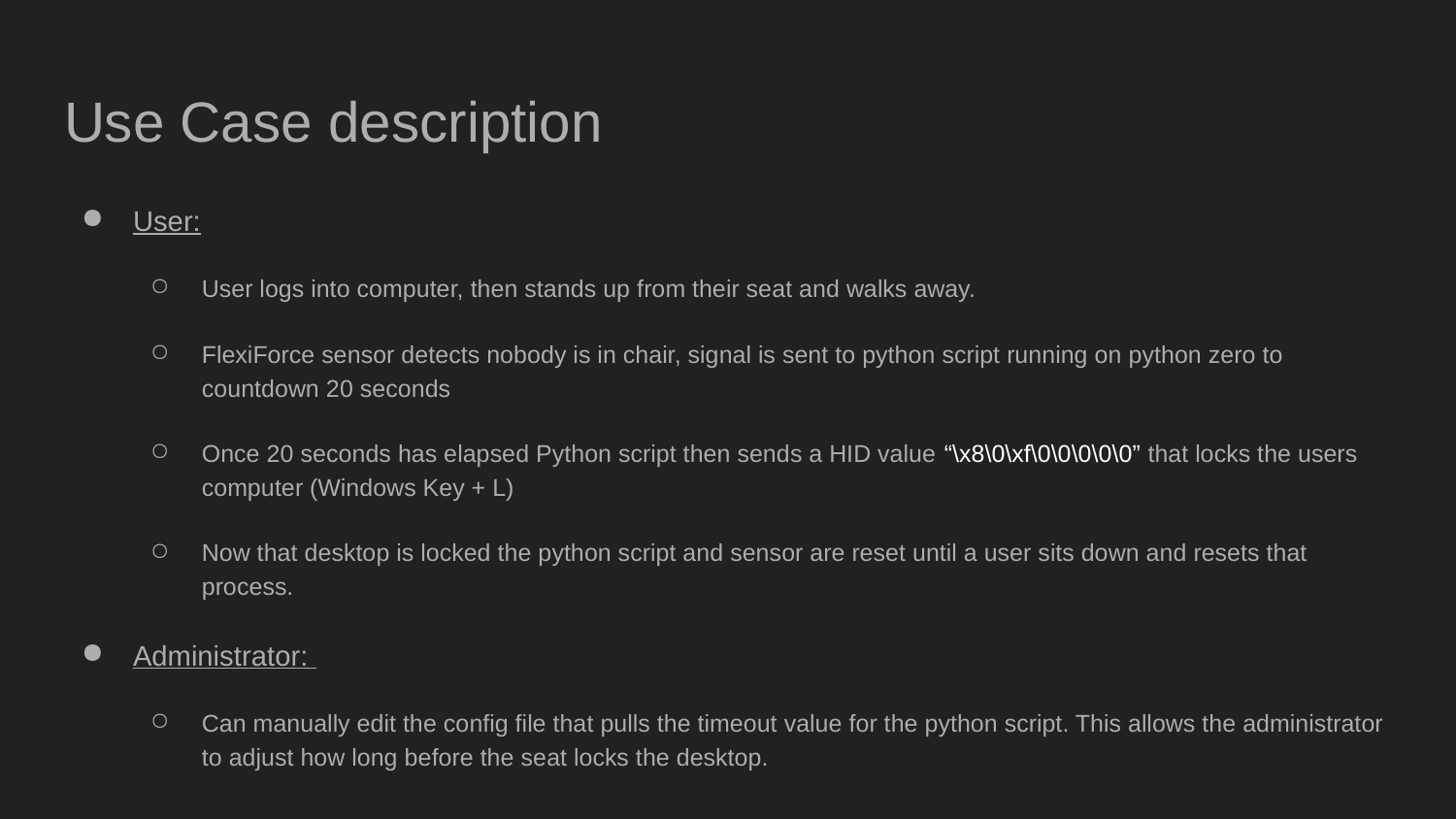

# Use Case description
User:
User logs into computer, then stands up from their seat and walks away.
FlexiForce sensor detects nobody is in chair, signal is sent to python script running on python zero to countdown 20 seconds
Once 20 seconds has elapsed Python script then sends a HID value “\x8\0\xf\0\0\0\0\0” that locks the users computer (Windows Key + L)
Now that desktop is locked the python script and sensor are reset until a user sits down and resets that process.
Administrator:
Can manually edit the config file that pulls the timeout value for the python script. This allows the administrator to adjust how long before the seat locks the desktop.